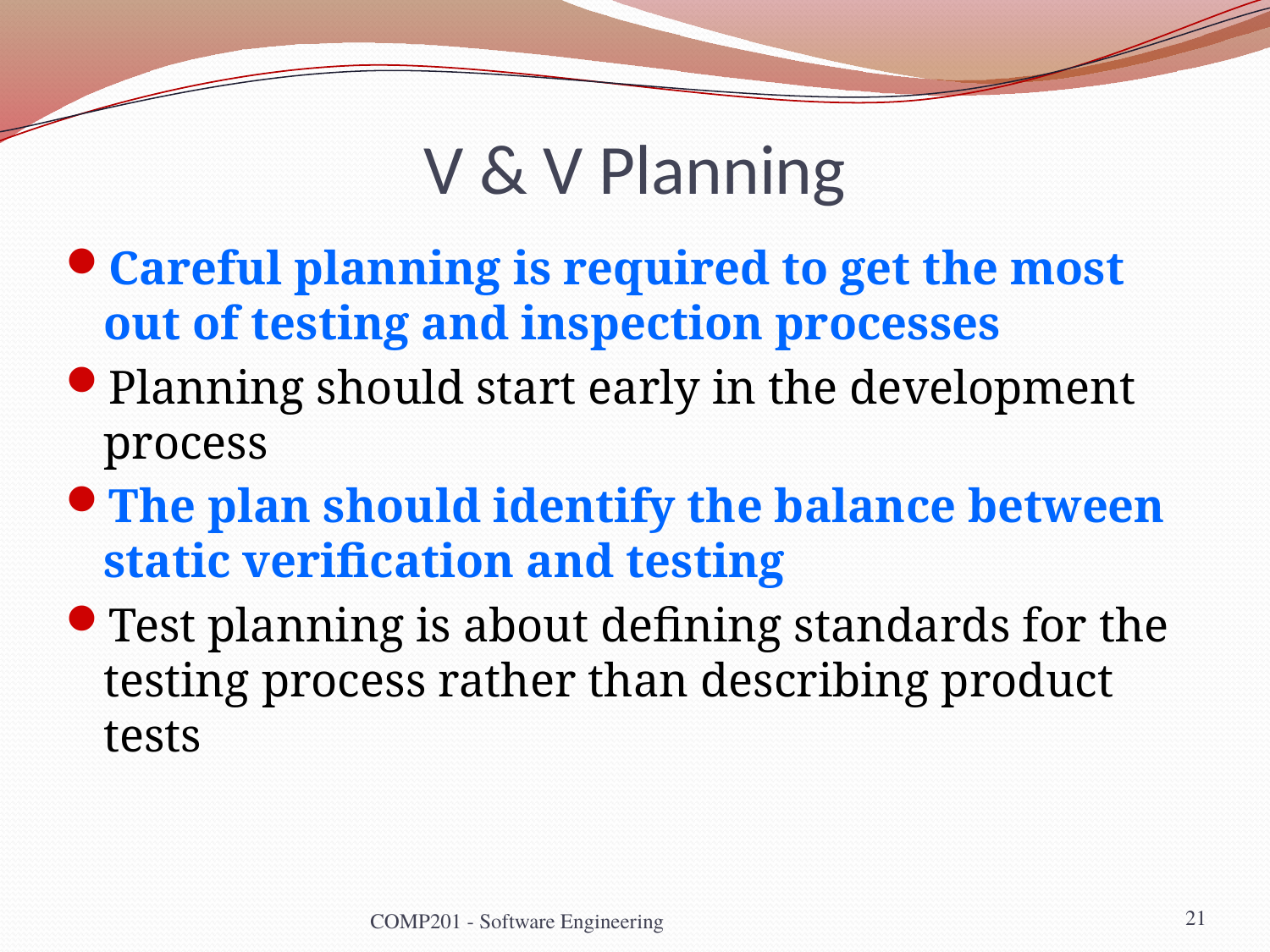

# V & V Planning
Careful planning is required to get the most out of testing and inspection processes
Planning should start early in the development process
The plan should identify the balance between static verification and testing
Test planning is about defining standards for the testing process rather than describing product tests
COMP201 - Software Engineering
21